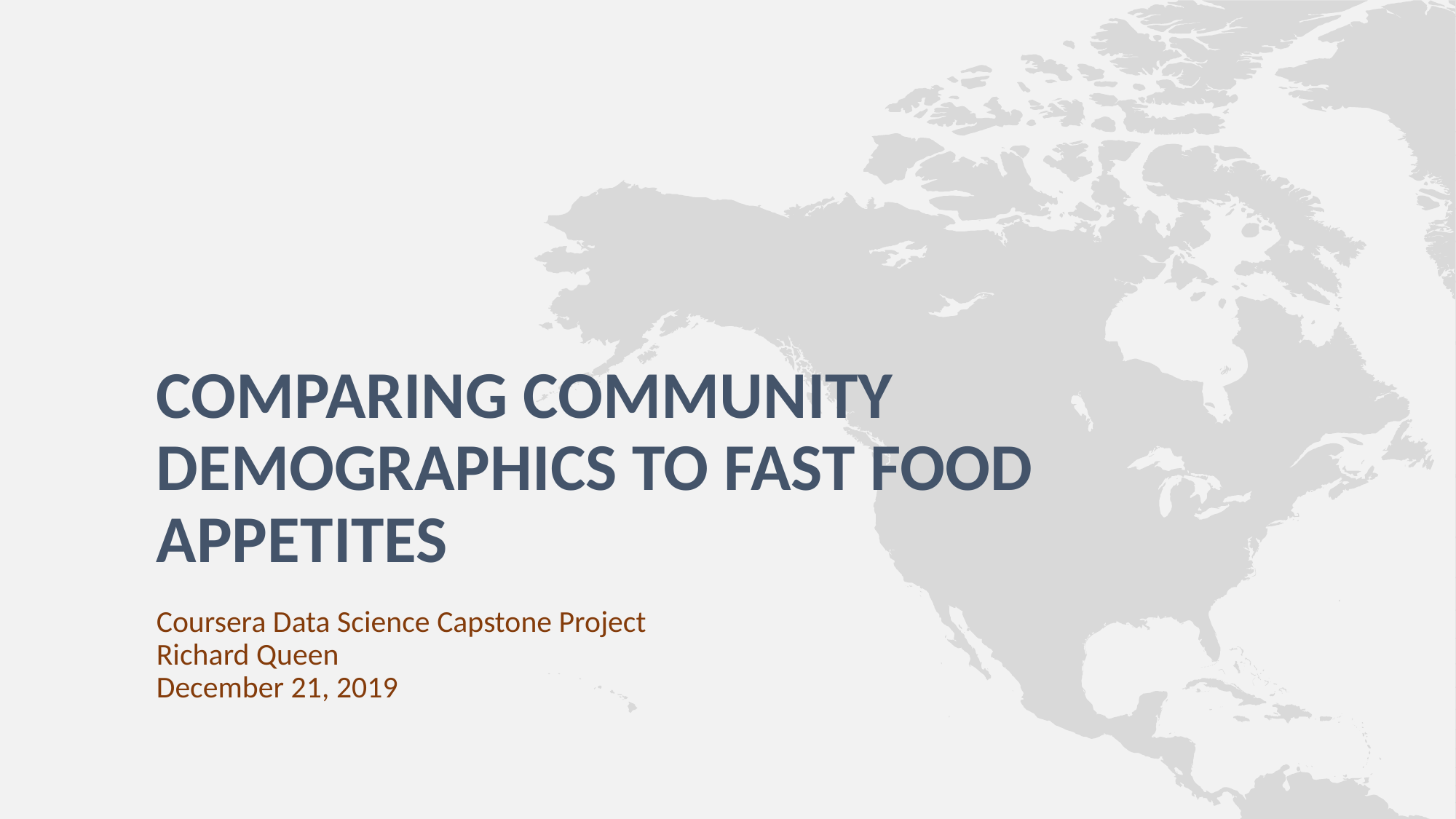

# Comparing Community Demographics to Fast Food Appetites
Coursera Data Science Capstone Project
Richard Queen
December 21, 2019